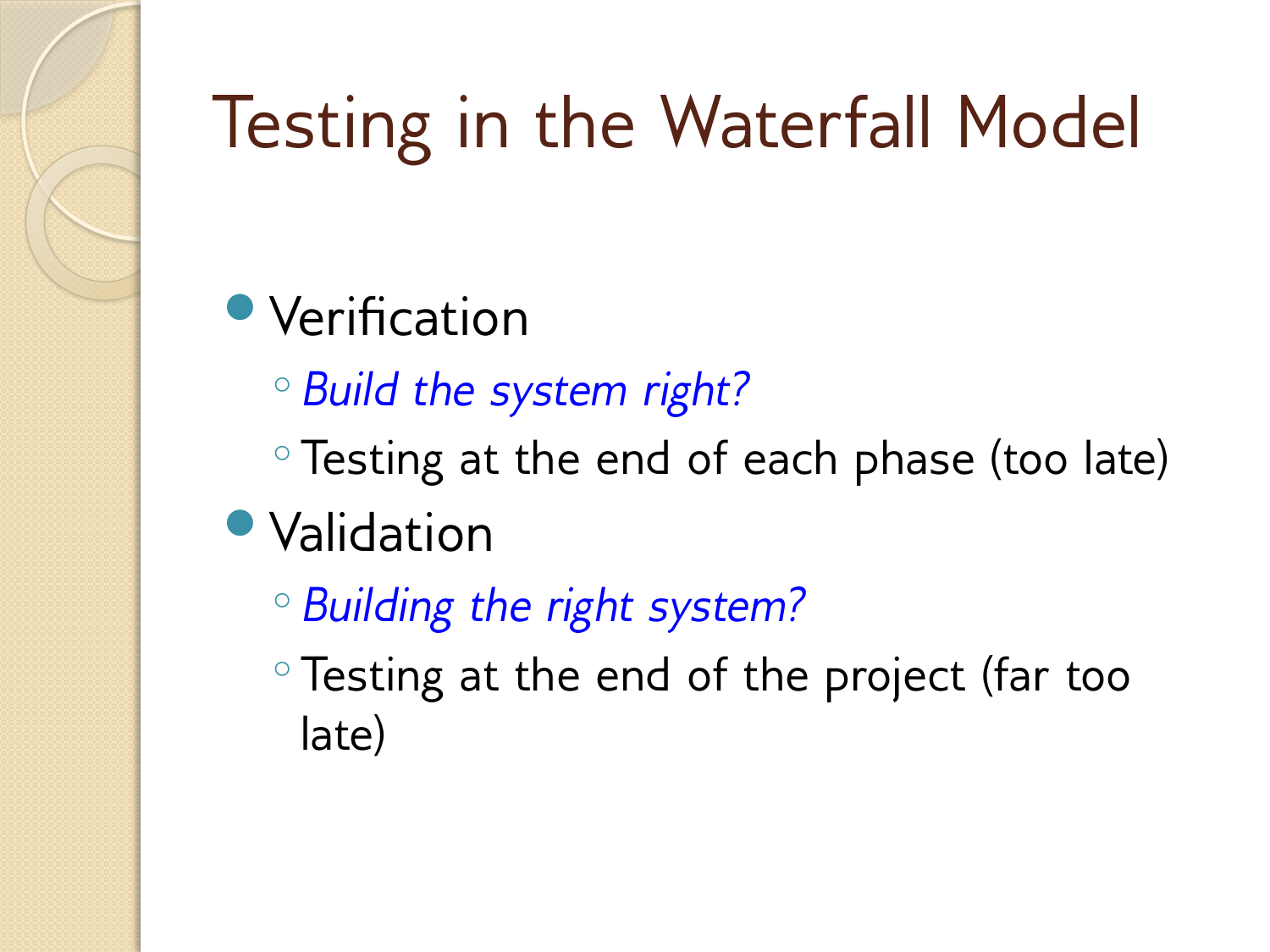

# Testing in the Waterfall Model
Verification
Build the system right?
Testing at the end of each phase (too late)
Validation
Building the right system?
Testing at the end of the project (far too late)